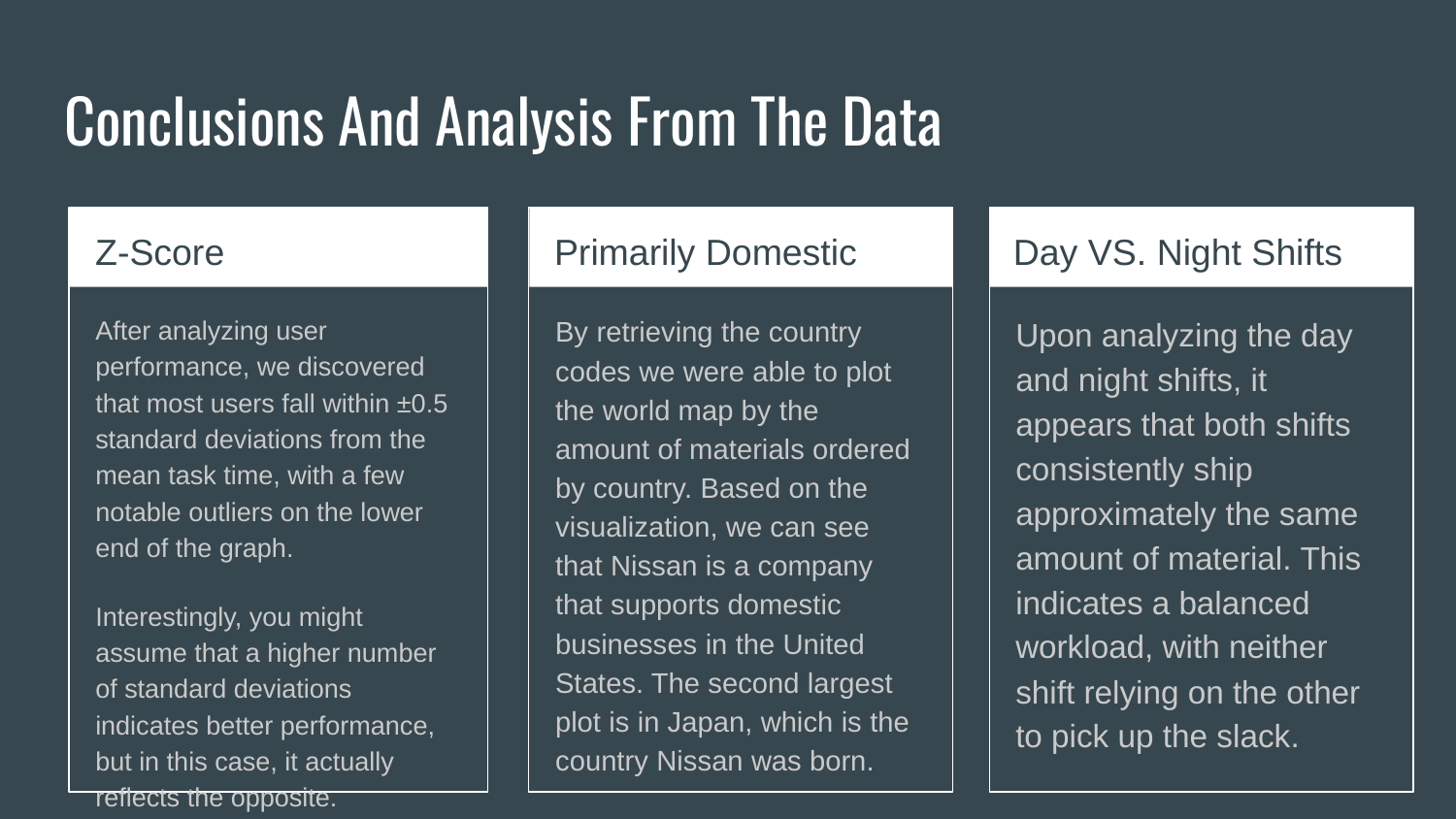

# Conclusions And Analysis From The Data

Z-Score
Primarily Domestic
Day VS. Night Shifts

After analyzing user performance, we discovered that most users fall within ±0.5 standard deviations from the mean task time, with a few notable outliers on the lower end of the graph.
Interestingly, you might assume that a higher number of standard deviations indicates better performance, but in this case, it actually reflects the opposite.
By retrieving the country codes we were able to plot the world map by the amount of materials ordered by country. Based on the visualization, we can see that Nissan is a company that supports domestic businesses in the United States. The second largest plot is in Japan, which is the country Nissan was born.
Upon analyzing the day and night shifts, it appears that both shifts consistently ship approximately the same amount of material. This indicates a balanced workload, with neither shift relying on the other to pick up the slack.